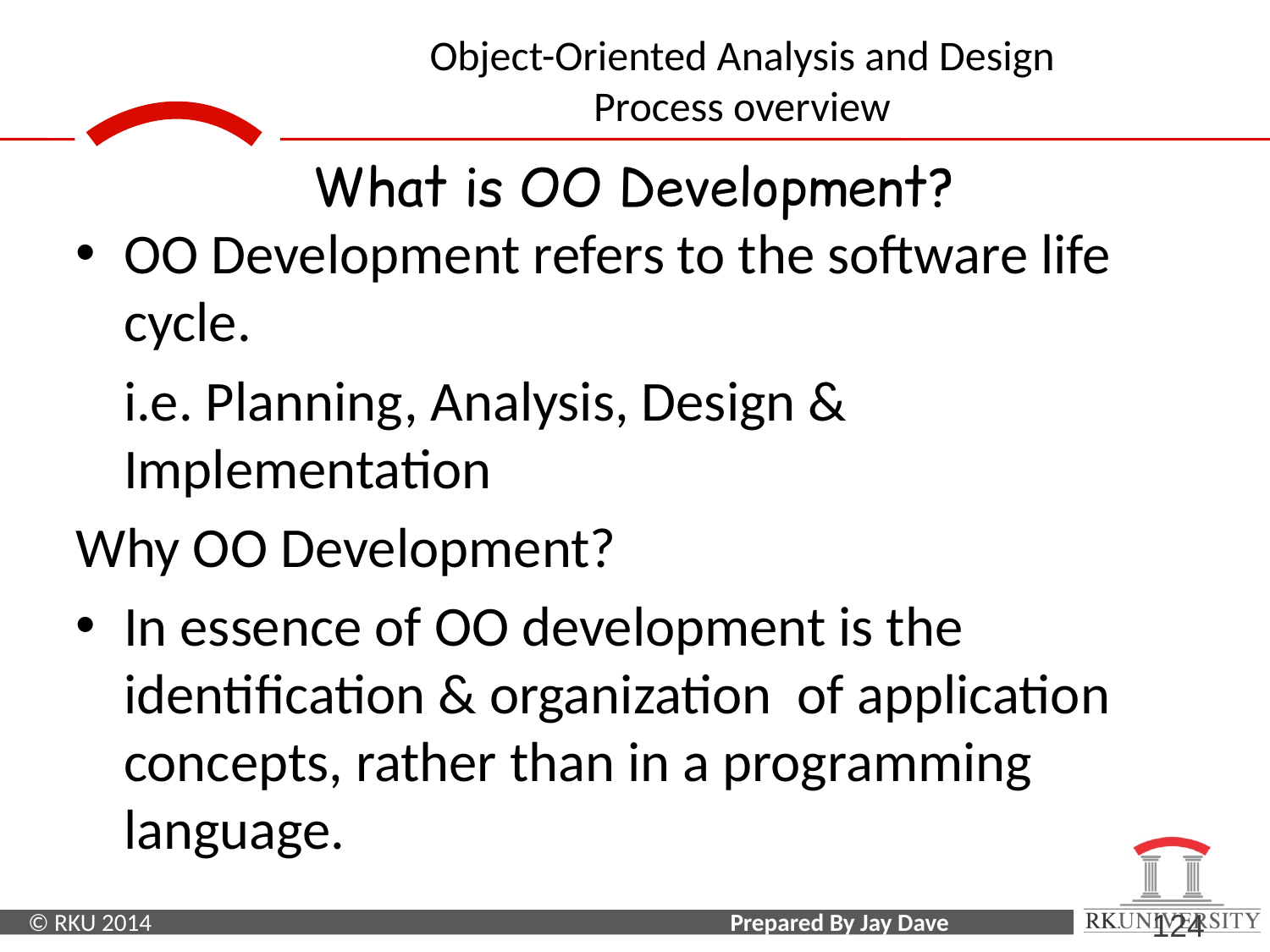

What is OO Development?
OO Development refers to the software life cycle.
	i.e. Planning, Analysis, Design & Implementation
Why OO Development?
In essence of OO development is the identification & organization  of application concepts, rather than in a programming language.

124